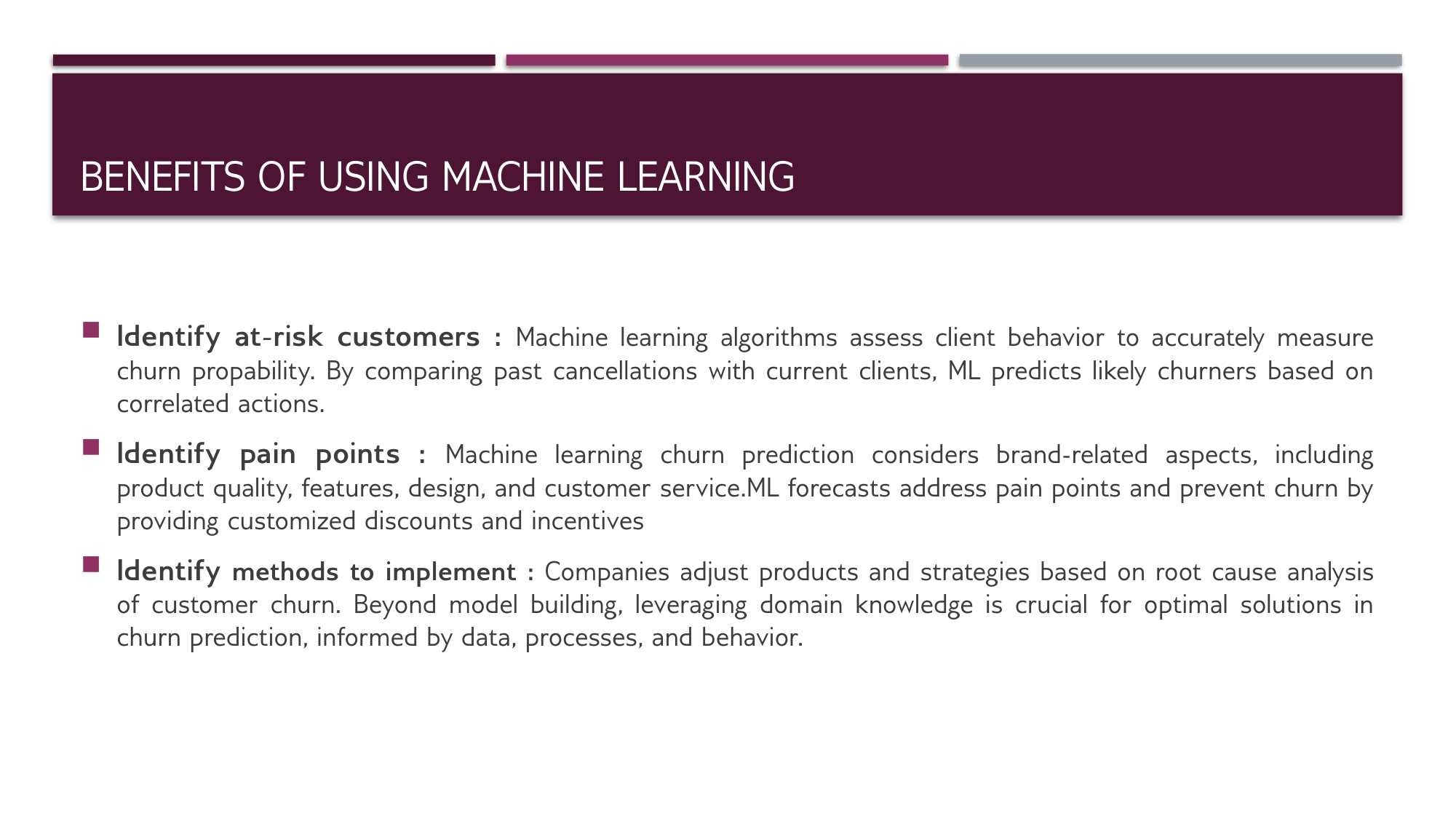

# Benefits of using machine learning
Identify at-risk customers : Machine learning algorithms assess client behavior to accurately measure churn propability. By comparing past cancellations with current clients, ML predicts likely churners based on correlated actions.
Identify pain points : Machine learning churn prediction considers brand-related aspects, including product quality, features, design, and customer service.ML forecasts address pain points and prevent churn by providing customized discounts and incentives
Identify methods to implement : Companies adjust products and strategies based on root cause analysis of customer churn. Beyond model building, leveraging domain knowledge is crucial for optimal solutions in churn prediction, informed by data, processes, and behavior.